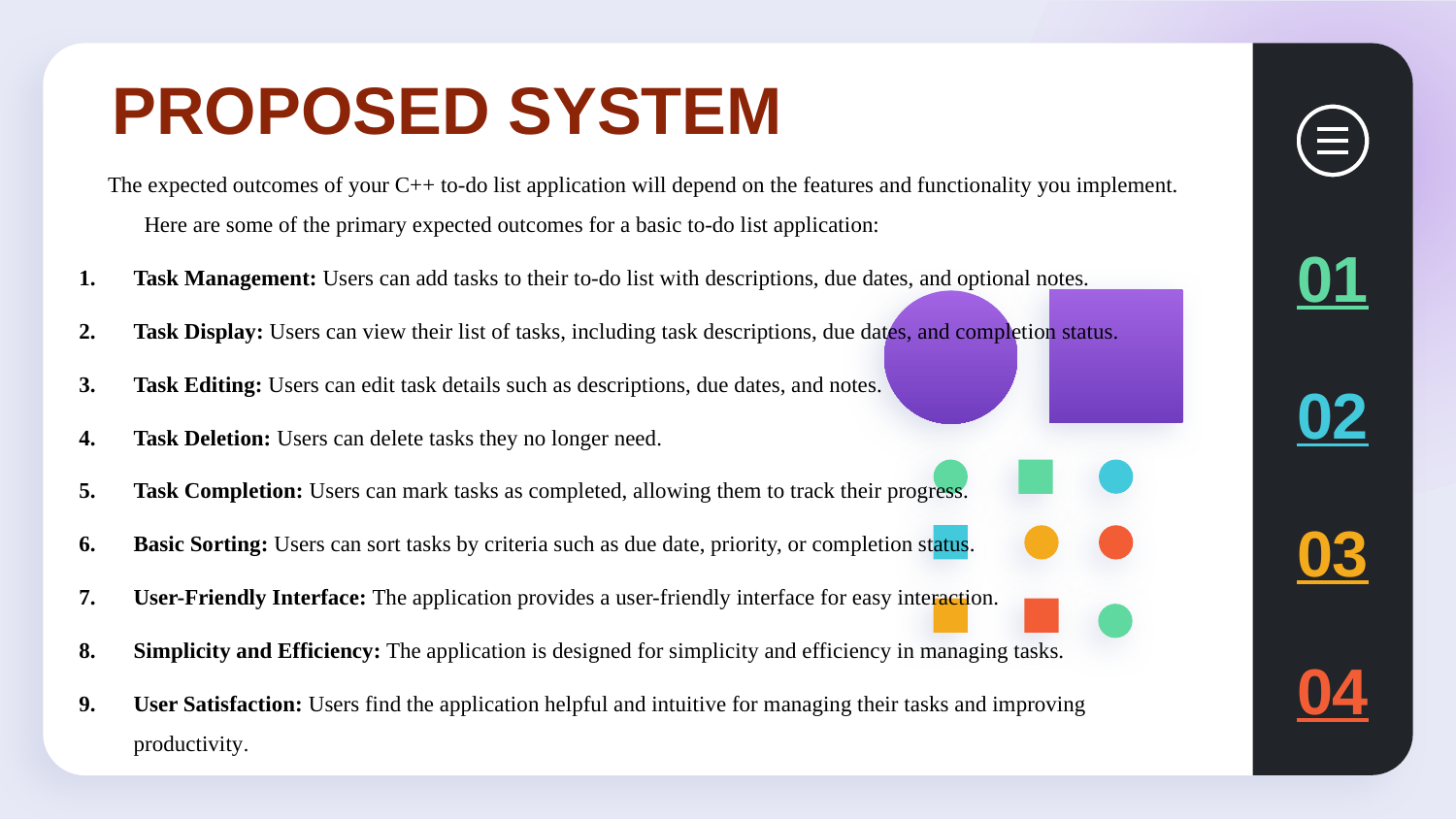

# PROPOSED SYSTEM

The expected outcomes of your C++ to-do list application will depend on the features and functionality you implement. Here are some of the primary expected outcomes for a basic to-do list application:
Task Management: Users can add tasks to their to-do list with descriptions, due dates, and optional notes.
Task Display: Users can view their list of tasks, including task descriptions, due dates, and completion status.
Task Editing: Users can edit task details such as descriptions, due dates, and notes.
Task Deletion: Users can delete tasks they no longer need.
Task Completion: Users can mark tasks as completed, allowing them to track their progress.
Basic Sorting: Users can sort tasks by criteria such as due date, priority, or completion status.
User-Friendly Interface: The application provides a user-friendly interface for easy interaction.
Simplicity and Efficiency: The application is designed for simplicity and efficiency in managing tasks.
User Satisfaction: Users find the application helpful and intuitive for managing their tasks and improving productivity.
01

02

03

04